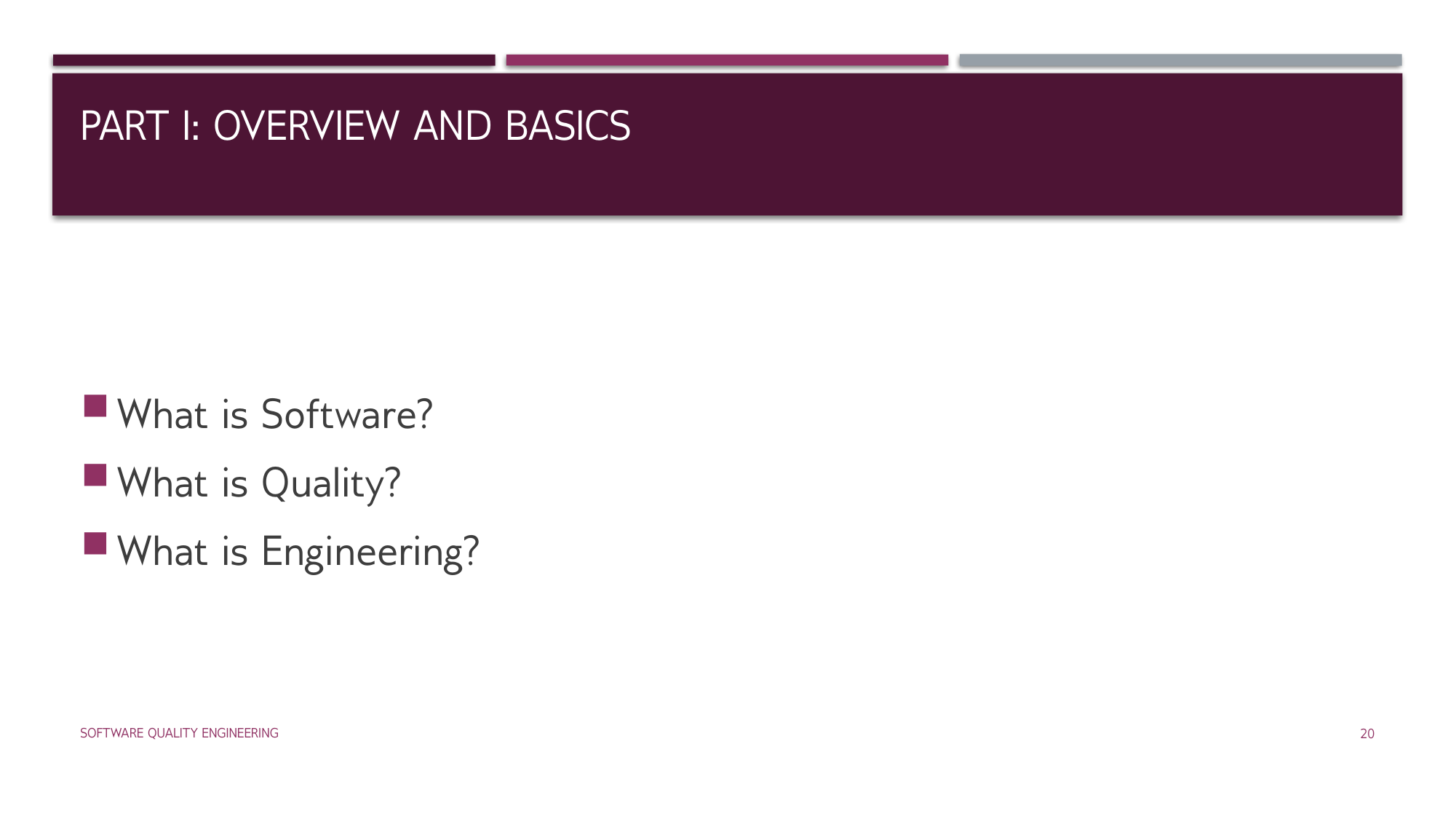

# PART I: Overview and Basics
What is Software?
What is Quality?
What is Engineering?
Software Quality Engineering
20